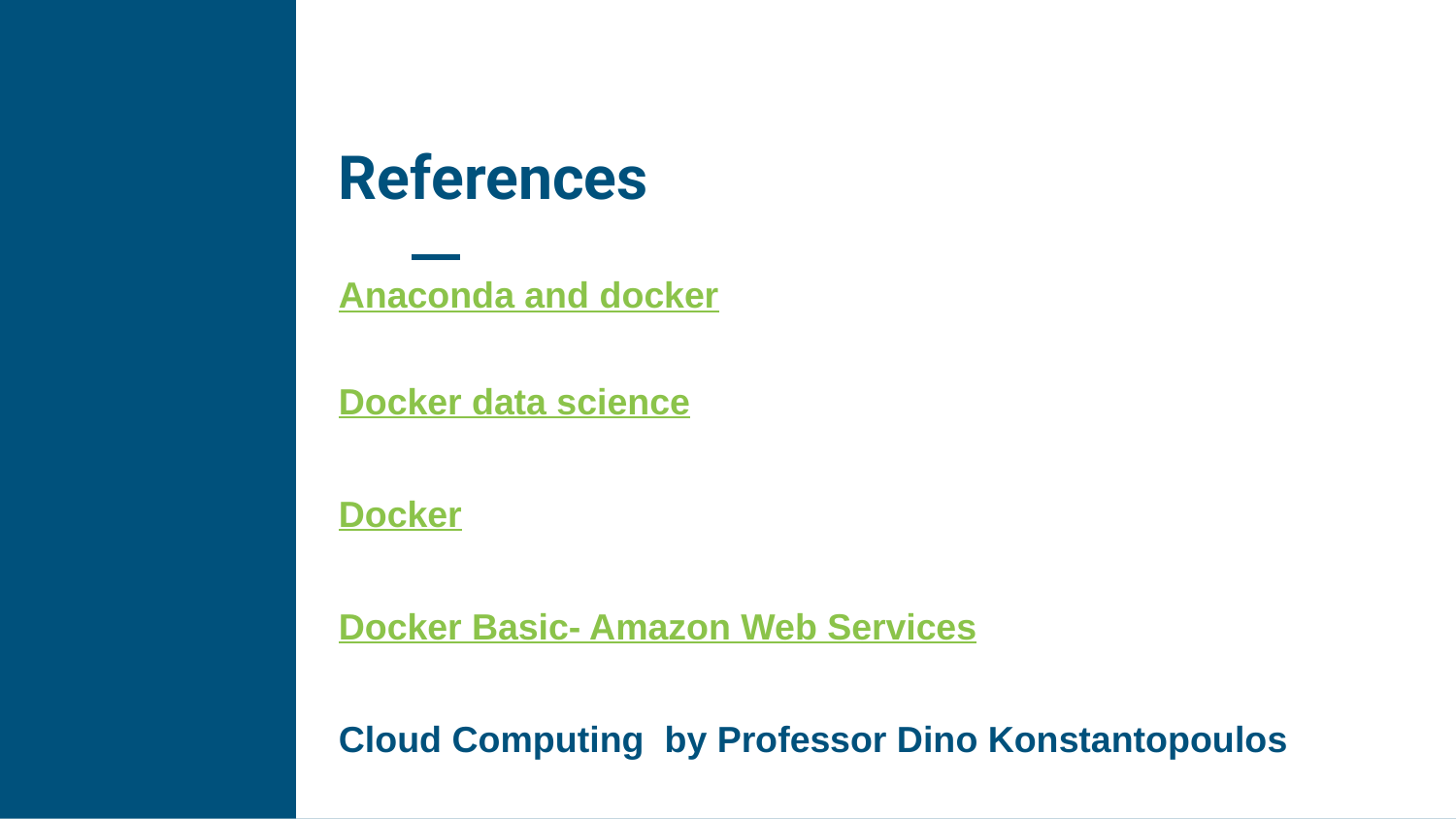

# References
Anaconda and docker

Docker data science

Docker

Docker Basic- Amazon Web Services

Cloud Computing  by Professor Dino Konstantopoulos